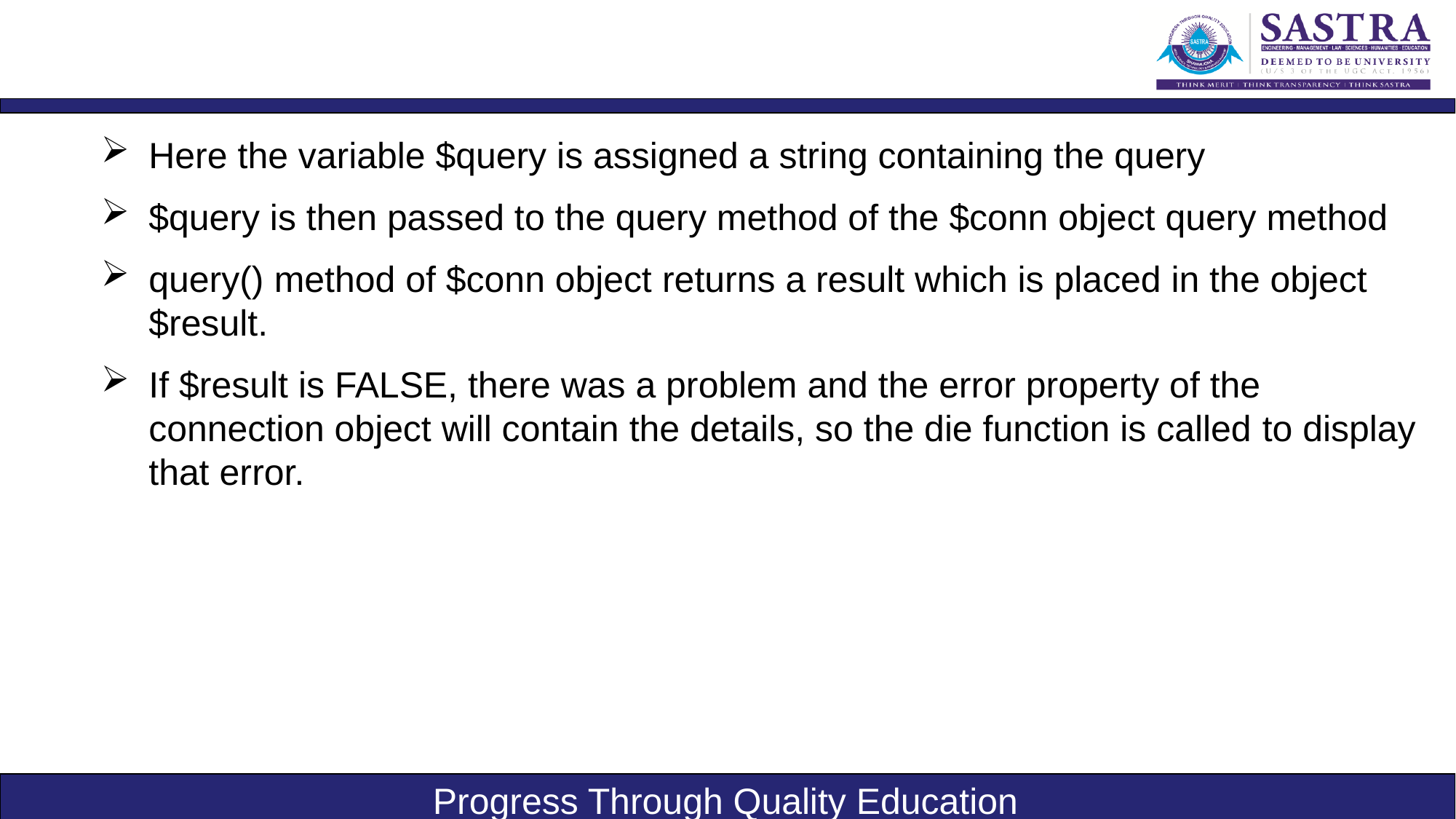

#
Here the variable $query is assigned a string containing the query
$query is then passed to the query method of the $conn object query method
query() method of $conn object returns a result which is placed in the object $result.
If $result is FALSE, there was a problem and the error property of the connection object will contain the details, so the die function is called to display that error.